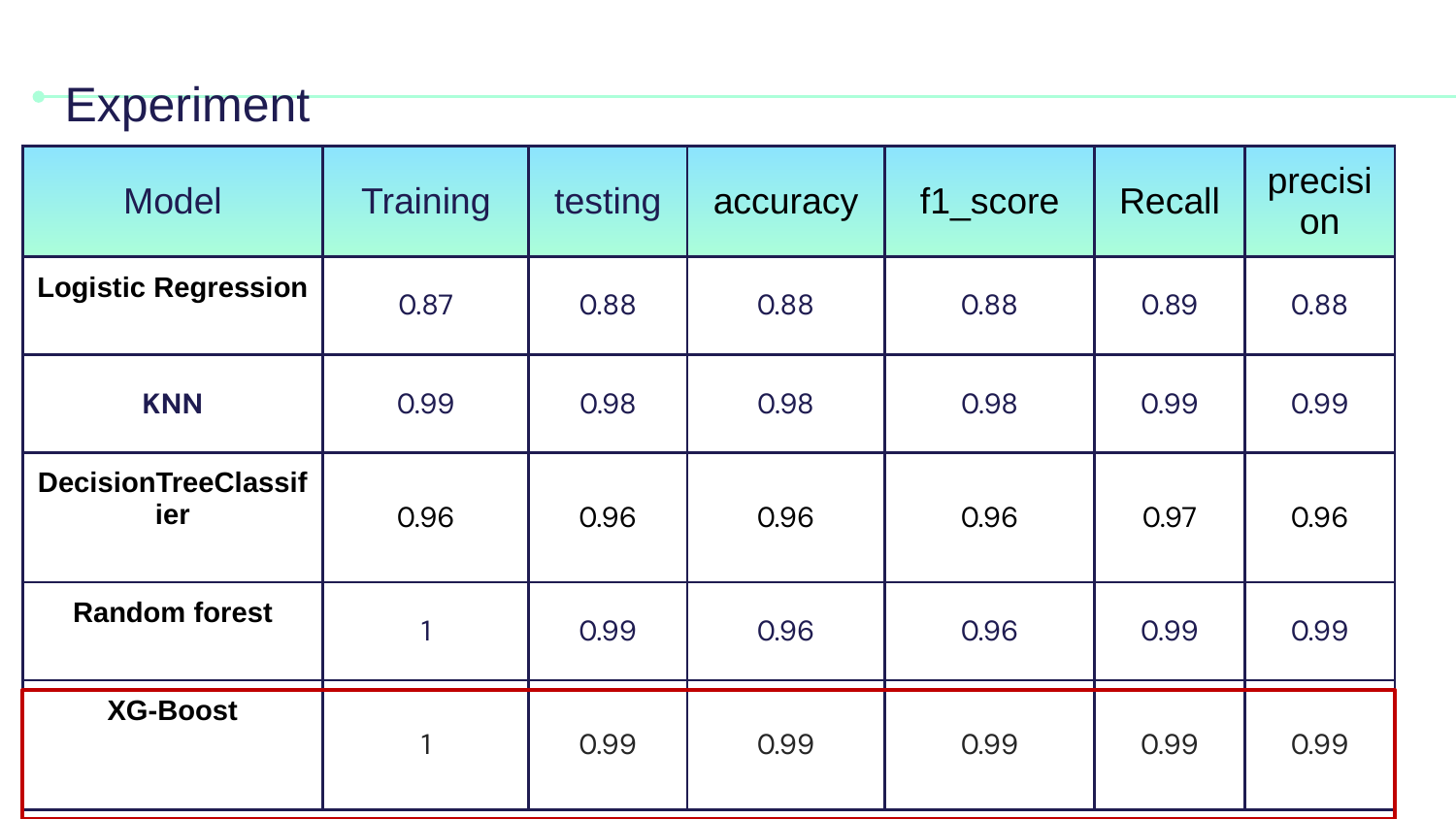

# Experiment
| Model | Training | testing | accuracy | f1\_score | Recall | precision |
| --- | --- | --- | --- | --- | --- | --- |
| Logistic Regression | 0.87 | 0.88 | 0.88 | 0.88 | 0.89 | 0.88 |
| KNN | 0.99 | 0.98 | 0.98 | 0.98 | 0.99 | 0.99 |
| DecisionTreeClassifier | 0.96 | 0.96 | 0.96 | 0.96 | 0.97 | 0.96 |
| Random forest | 1 | 0.99 | 0.96 | 0.96 | 0.99 | 0.99 |
| XG-Boost | 1 | 0.99 | 0.99 | 0.99 | 0.99 | 0.99 |